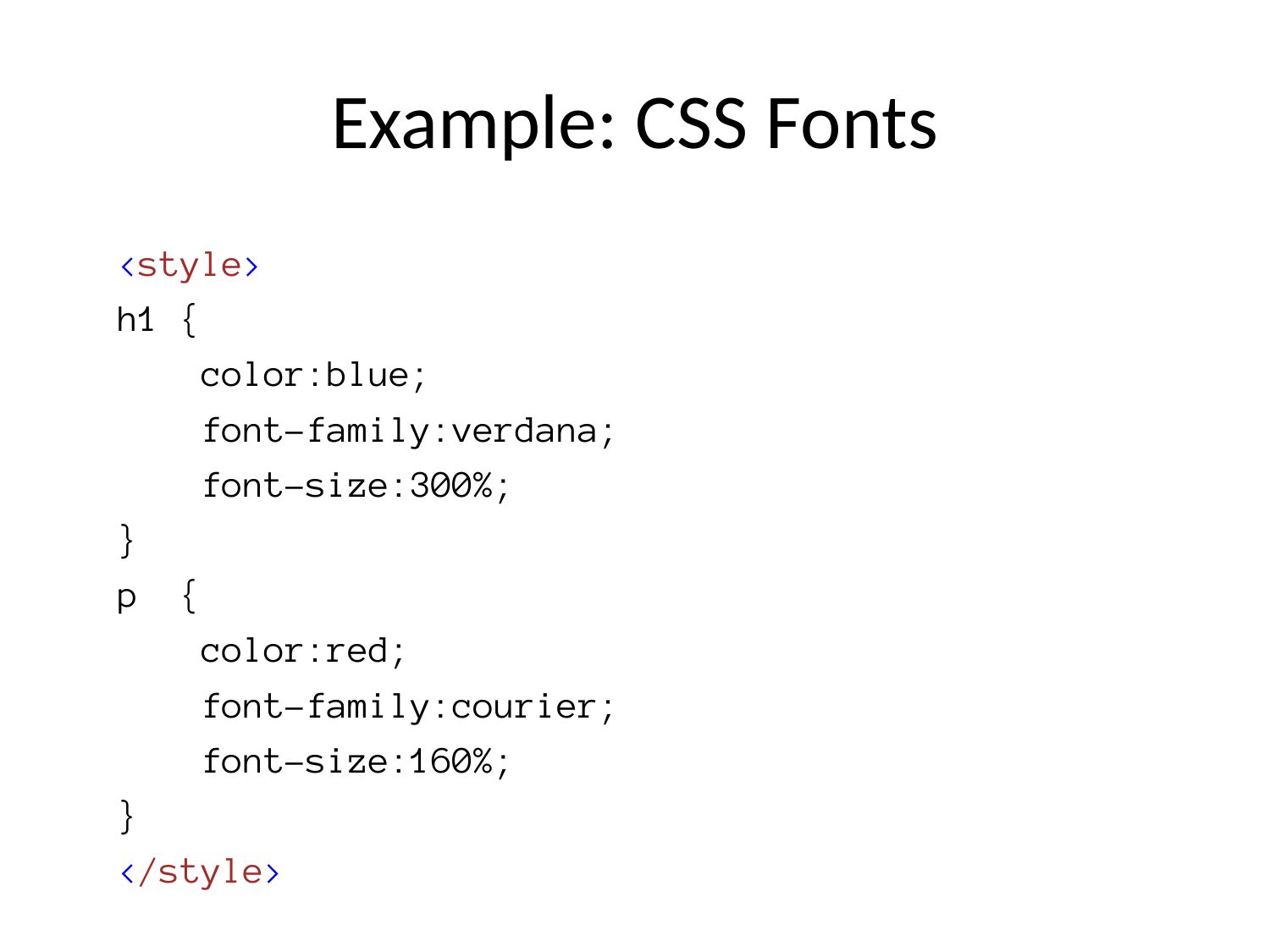

# Example: CSS Fonts
	<style>
h1 {
    color:blue;
    font-family:verdana;
    font-size:300%;
}
p  {
    color:red;
    font-family:courier;
    font-size:160%;
}
</style>